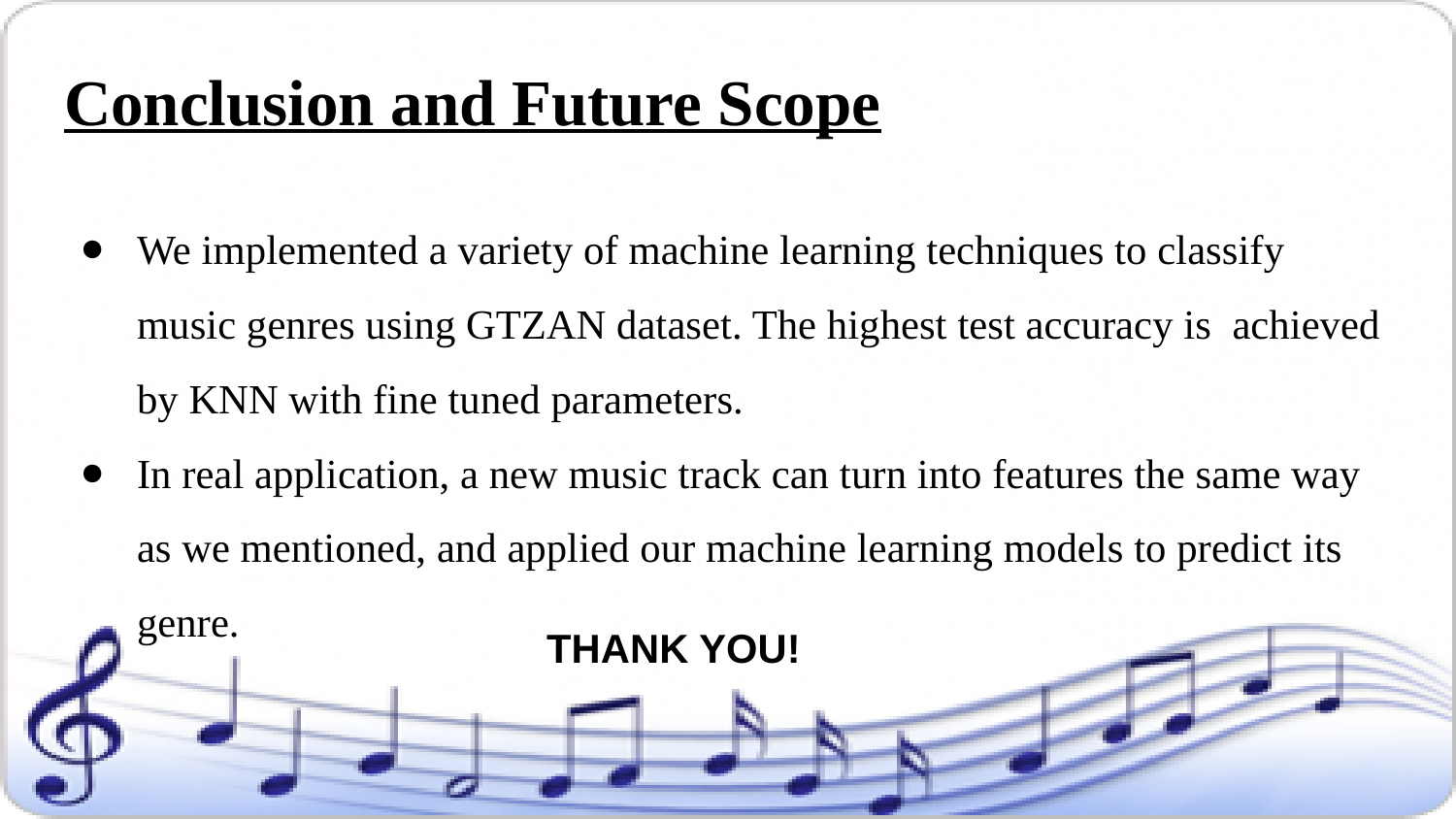

# Conclusion and Future Scope
We implemented a variety of machine learning techniques to classify music genres using GTZAN dataset. The highest test accuracy is  achieved by KNN with fine tuned parameters.
In real application, a new music track can turn into features the same way as we mentioned, and applied our machine learning models to predict its genre.
THANK YOU!